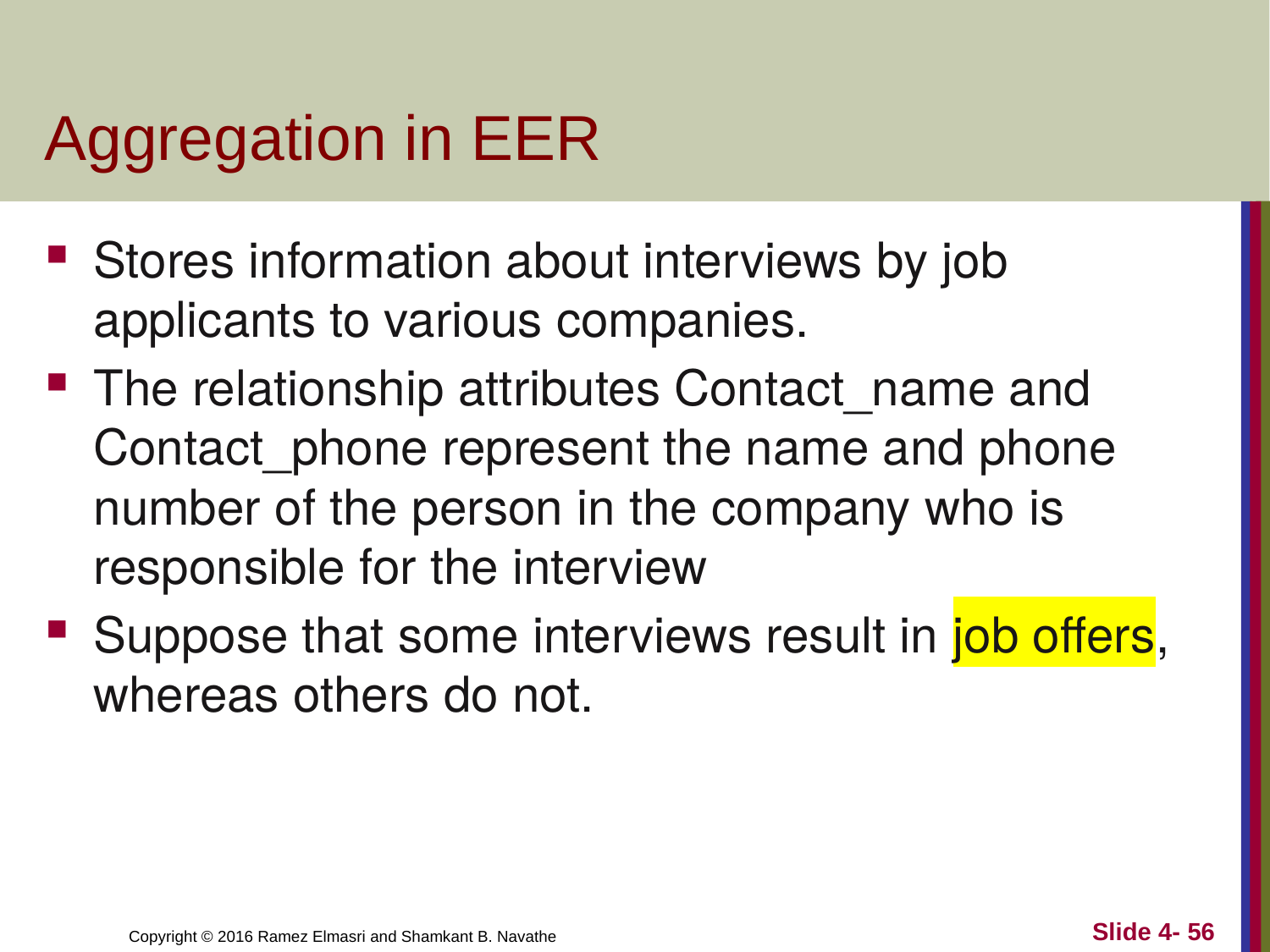

# Aggregation in EER
Stores information about interviews by job applicants to various companies.
The relationship attributes Contact_name and Contact_phone represent the name and phone number of the person in the company who is responsible for the interview
Suppose that some interviews result in job offers, whereas others do not.

Slide 4- 56